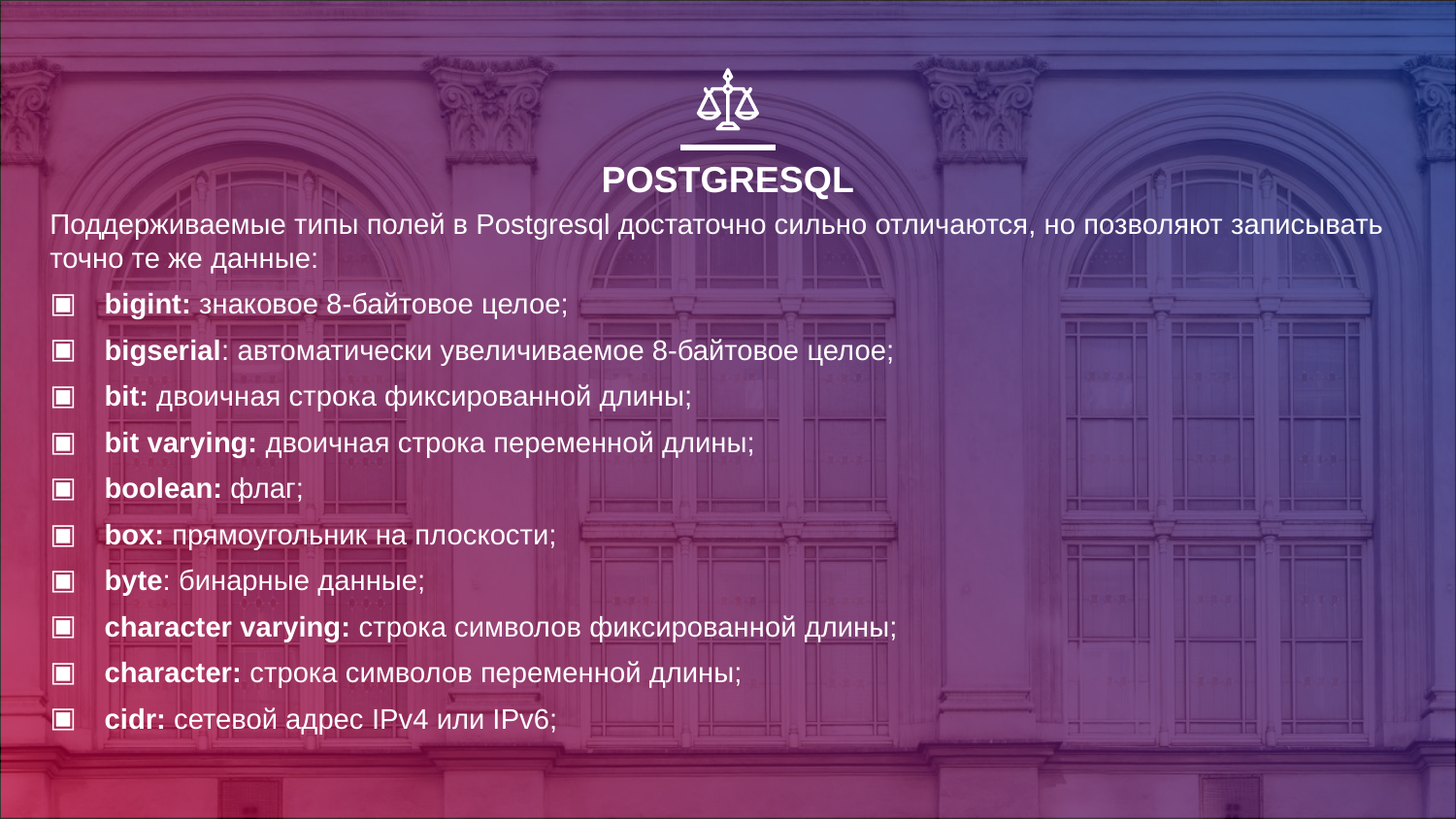

# POSTGRESQL
Поддерживаемые типы полей в Postgresql достаточно сильно отличаются, но позволяют записывать точно те же данные:
bigint: знаковое 8-байтовое целое;
bigserial: автоматически увеличиваемое 8-байтовое целое;
bit: двоичная строка фиксированной длины;
bit varying: двоичная строка переменной длины;
boolean: флаг;
box: прямоугольник на плоскости;
byte: бинарные данные;
character varying: строка символов фиксированной длины;
character: строка символов переменной длины;
cidr: сетевой адрес IPv4 или IPv6;